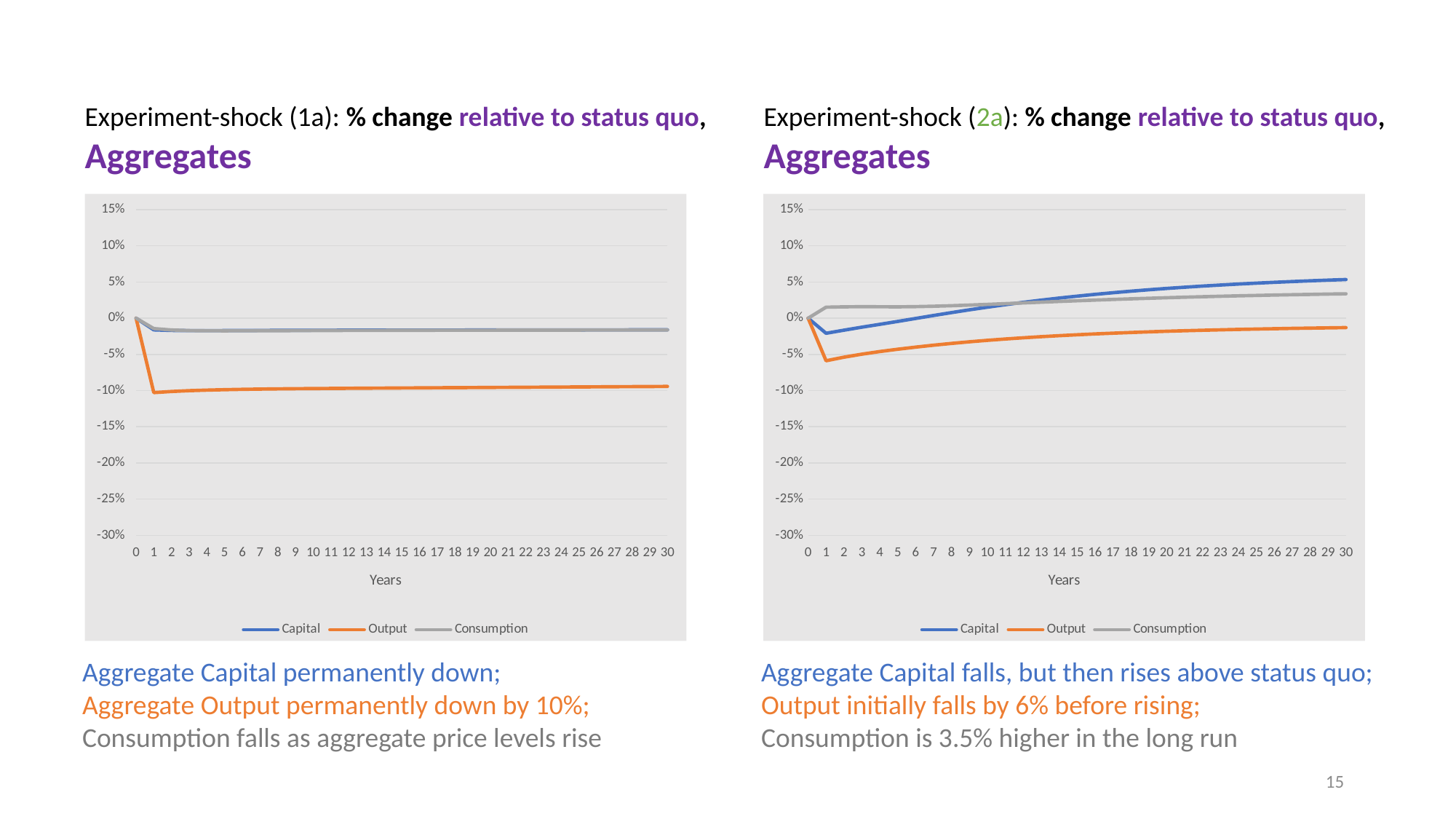

Experiment-shock (1a): % change relative to status quo,
Aggregates
Experiment-shock (2a): % change relative to status quo,
Aggregates

### Chart

| Category |  |  |  |
|---|---|---|---|
| 0 | 0.0 | 1.8840667096734854e-10 | -1.4932904066022906e-09 |
| 1 | -0.01619081274011272 | -0.10281878235676953 | -0.014412806548261013 |
| 2 | -0.01693609187625842 | -0.10127677293412103 | -0.016260086671985793 |
| 3 | -0.017179618667221754 | -0.10017429149514814 | -0.01708959674692389 |
| 4 | -0.01720016100812527 | -0.09937019479431512 | -0.017402513020397165 |
| 5 | -0.017131313375732624 | -0.09877216478634197 | -0.017473291149552674 |
| 6 | -0.01703383108593033 | -0.09831736609074652 | -0.017436613593822647 |
| 7 | -0.016934383964885627 | -0.09796211869212064 | -0.017357675848792487 |
| 8 | -0.016843617469527363 | -0.09767598415043496 | -0.01726715186555111 |
| 9 | -0.0167646744655354 | -0.09743764498622746 | -0.01717868202514586 |
| 10 | -0.01669743873360782 | -0.09723220108532897 | -0.017097610540705643 |
| 11 | -0.0166404477043126 | -0.09704926970947529 | -0.017025297653081903 |
| 12 | -0.01659185608093257 | -0.09688162730464947 | -0.016961330208723258 |
| 13 | -0.016549861066188106 | -0.09672426550720216 | -0.016904504107278846 |
| 14 | -0.01651291418401473 | -0.09657376166139148 | -0.016853558521605215 |
| 15 | -0.016479720125050137 | -0.09642758682399824 | -0.016807349705995078 |
| 16 | -0.016449236327228643 | -0.09628420862626233 | -0.016764646099109177 |
| 17 | -0.016420698245668972 | -0.09614241433935096 | -0.016724925748824854 |
| 18 | -0.016393392918598267 | -0.09600143228960922 | -0.016687065732344623 |
| 19 | -0.016366938289979285 | -0.09586072212107226 | -0.01665073732842377 |
| 20 | -0.0163409870298049 | -0.09571990561843491 | -0.016615504358583374 |
| 21 | -0.0163152906829184 | -0.0955787266472445 | -0.016581043812217526 |
| 22 | -0.016289673533840563 | -0.09543700256616704 | -0.016547159741018932 |
| 23 | -0.016263995380097606 | -0.09529462131073002 | -0.016513601533138828 |
| 24 | -0.016238185457547162 | -0.09515149009353124 | -0.016480364008429713 |
| 25 | -0.016212150220283966 | -0.0950075710948451 | -0.01644715763895471 |
| 26 | -0.016185896764798396 | -0.09486281830833838 | -0.01641410643236038 |
| 27 | -0.016159369533069567 | -0.09471721095369622 | -0.01638108771476922 |
| 28 | -0.016132552014807372 | -0.09457072322132563 | -0.016348143038419822 |
| 29 | -0.016105398740531966 | -0.09442337473922822 | -0.01631498029518936 |
| 30 | -0.01607799156387453 | -0.09427514831504527 | -0.016281925656444207 |

### Chart

| Category |  |  |  |
|---|---|---|---|
| 0 | 0.0 | 0.0 | 0.0 |
| 1 | -0.020861233436326693 | -0.05883181384265774 | 0.015194050801801069 |
| 2 | -0.01656743891617518 | -0.053911123851958266 | 0.015646653685615033 |
| 3 | -0.012438467173910558 | -0.04972254162451608 | 0.015911231414698652 |
| 4 | -0.008493284448213947 | -0.04612598776728996 | 0.0157885493884519 |
| 5 | -0.004489525901649259 | -0.042913449433697244 | 0.015690028845831542 |
| 6 | -0.0003737728836357797 | -0.039979889735879785 | 0.015956191678802644 |
| 7 | 0.0037217344085209115 | -0.037303470969729594 | 0.016498758937545627 |
| 8 | 0.00771273618189515 | -0.03486391987519095 | 0.017238558568977227 |
| 9 | 0.011547979516424178 | -0.03264184033204389 | 0.018111461904274047 |
| 10 | 0.01519803540676446 | -0.0306188789307334 | 0.01906771027658718 |
| 11 | 0.018647759444611417 | -0.02877773522313639 | 0.020069114338171504 |
| 12 | 0.021891621826174254 | -0.02710218543004321 | 0.021087225324473314 |
| 13 | 0.024930364023429474 | -0.02557717856456915 | 0.02210114730244409 |
| 14 | 0.02776880737687869 | -0.02418884329908766 | 0.023095848407885353 |
| 15 | 0.030414370750742627 | -0.022924470692455776 | 0.02406084305344104 |
| 16 | 0.03287603633389538 | -0.021772449929020353 | 0.02498904292794232 |
| 17 | 0.03516367042569902 | -0.020722214698467162 | 0.025875999861219072 |
| 18 | 0.037287524306673925 | -0.019764178985270348 | 0.026719233239258913 |
| 19 | 0.03925789487212738 | -0.01888968181999413 | 0.027517759898816174 |
| 20 | 0.04108487894742278 | -0.018090886007270334 | 0.02827154902147173 |
| 21 | 0.04277827002462215 | -0.017360712063817556 | 0.028981373433505864 |
| 22 | 0.044347446767540086 | -0.016692831354590234 | 0.029648710159788583 |
| 23 | 0.045801258532598886 | -0.01608147178309592 | 0.030275095283892616 |
| 24 | 0.04714807859857732 | -0.015521518553200723 | 0.030862600425563165 |
| 25 | 0.04839571272421472 | -0.015008379949552895 | 0.03141334393946175 |
| 26 | 0.04955142789954415 | -0.014537800883829777 | 0.031929057908332954 |
| 27 | 0.05062208743572728 | -0.0141059799222678 | 0.032411783980914266 |
| 28 | 0.051614081467707636 | -0.013709528381802442 | 0.03286366685574811 |
| 29 | 0.05253332652984906 | -0.013345374971497367 | 0.033286749009233535 |
| 30 | 0.053385294863340274 | -0.013010806921134757 | 0.033683091822381175 |
Aggregate Capital permanently down;
Aggregate Output permanently down by 10%;
Consumption falls as aggregate price levels rise
Aggregate Capital falls, but then rises above status quo;
Output initially falls by 6% before rising;
Consumption is 3.5% higher in the long run
15